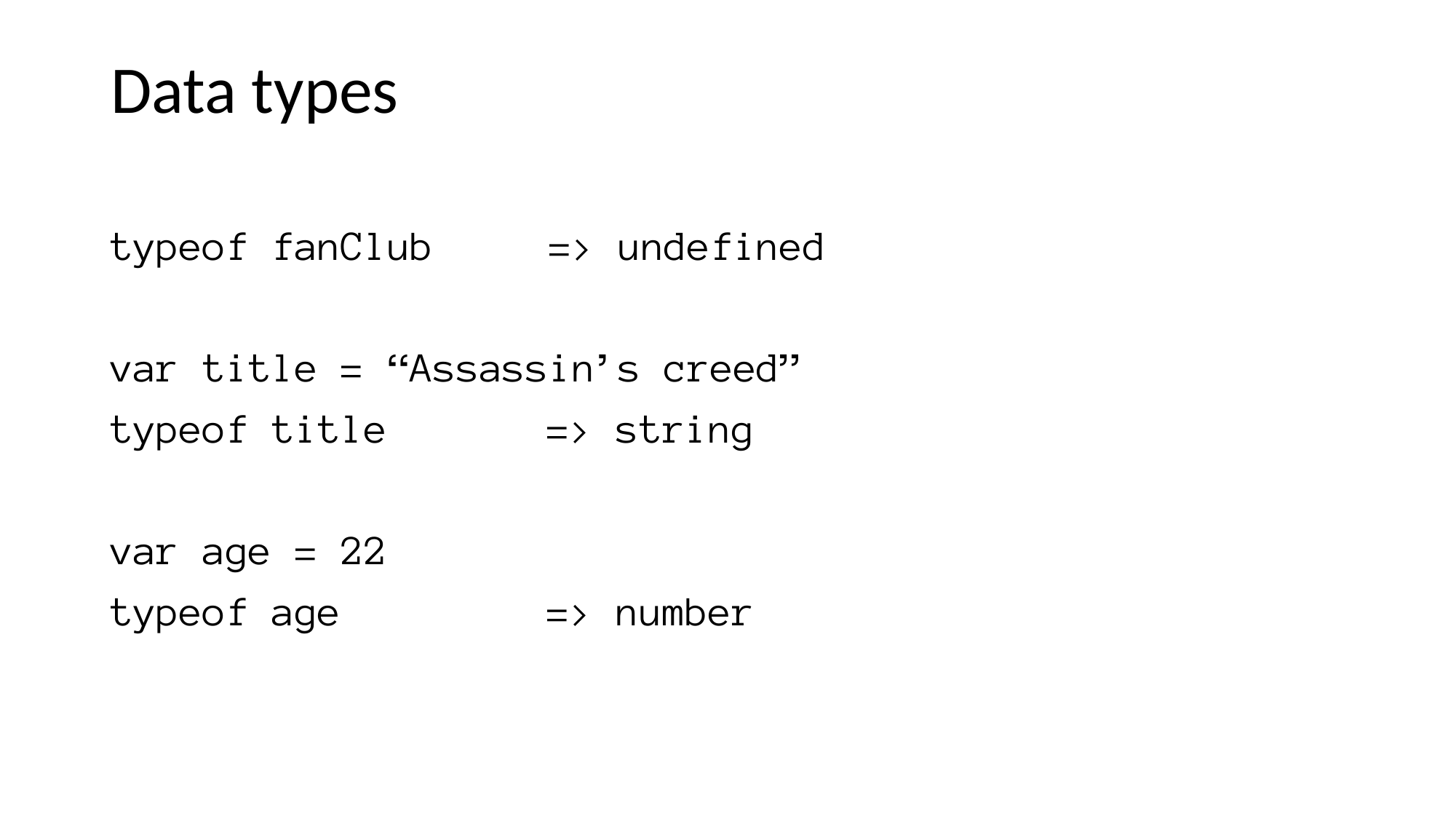

# Data types
typeof fanClub     => undefined

var title = “Assassin’s creed”
typeof title		=> string

var age = 22
typeof age		=> number